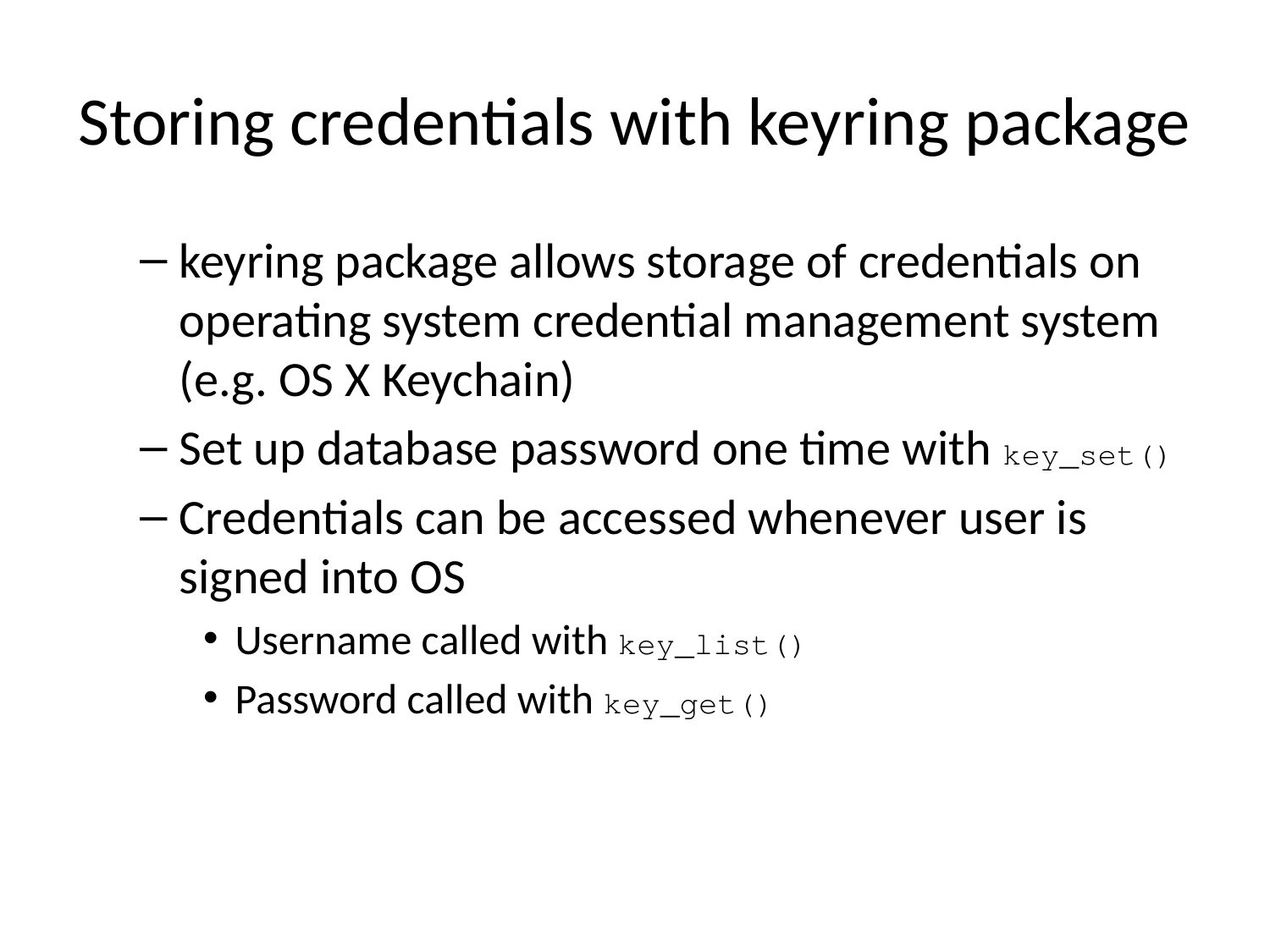

# Storing credentials with keyring package
keyring package allows storage of credentials on operating system credential management system (e.g. OS X Keychain)
Set up database password one time with key_set()
Credentials can be accessed whenever user is signed into OS
Username called with key_list()
Password called with key_get()